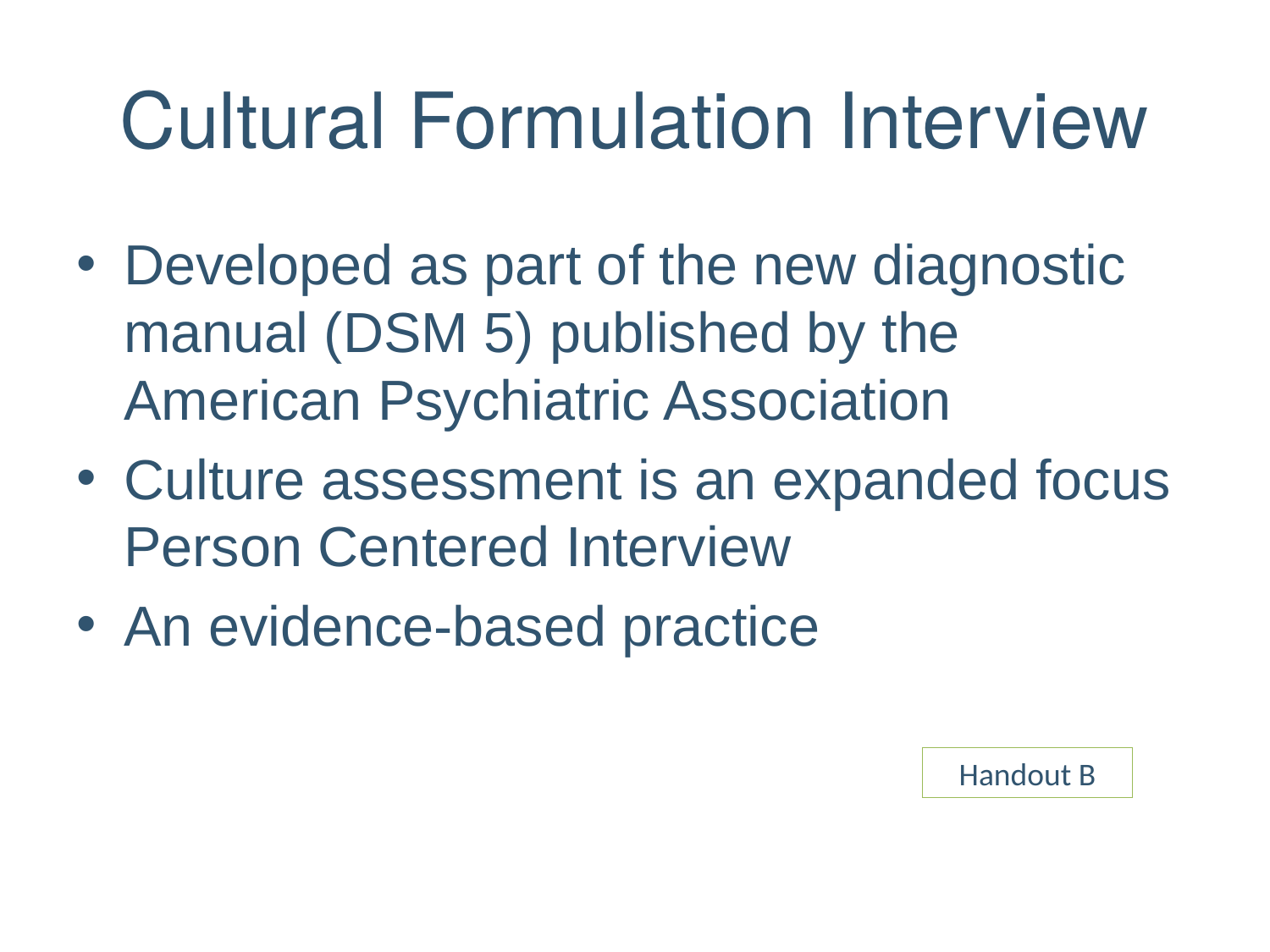

# Cultural Formulation Interview
Developed as part of the new diagnostic manual (DSM 5) published by the American Psychiatric Association
Culture assessment is an expanded focus Person Centered Interview
An evidence-based practice
Handout B